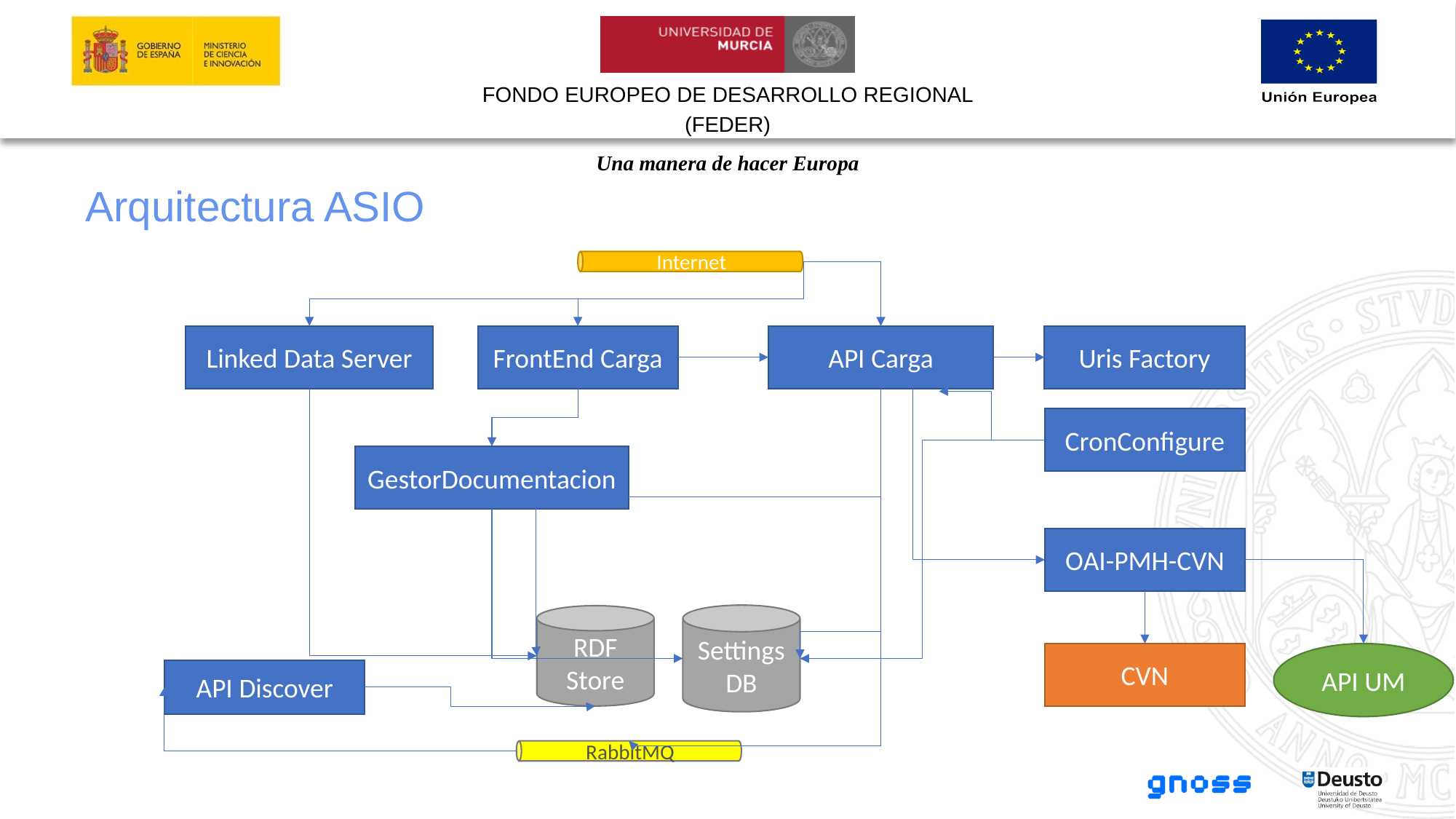

Internet
Arquitectura ASIO
Uris Factory
Linked Data Server
FrontEnd Carga
API Carga
CronConfigure
GestorDocumentacion
OAI-PMH-CVN
Settings DB
RDF Store
RabbitMQ
CVN
API UM
API Discover